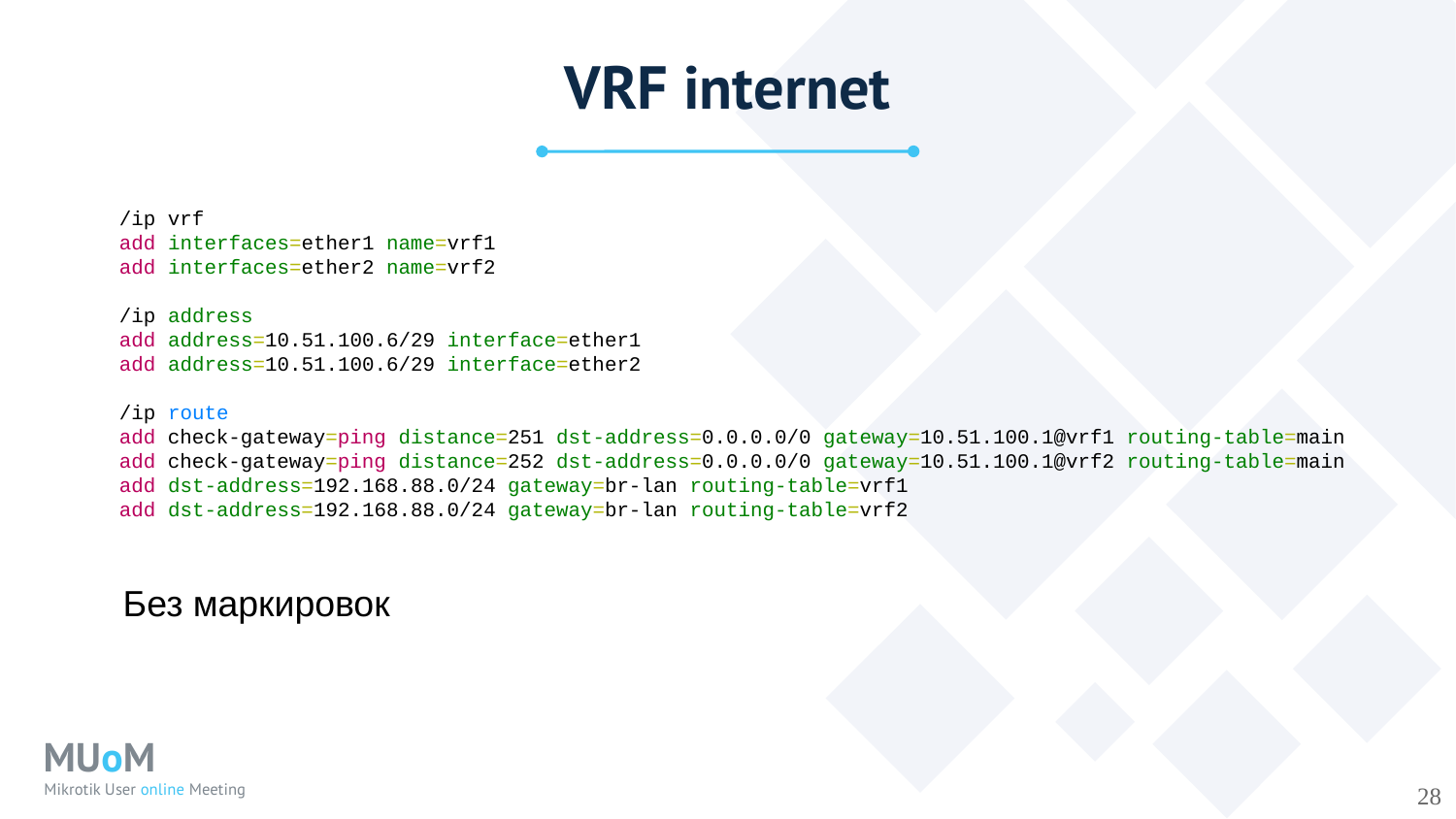

VRF internet

/ip vrf
add interfaces=ether1 name=vrf1
add interfaces=ether2 name=vrf2

/ip address
add address=10.51.100.6/29 interface=ether1
add address=10.51.100.6/29 interface=ether2

/ip route
add check-gateway=ping distance=251 dst-address=0.0.0.0/0 gateway=10.51.100.1@vrf1 routing-table=main
add check-gateway=ping distance=252 dst-address=0.0.0.0/0 gateway=10.51.100.1@vrf2 routing-table=main
add dst-address=192.168.88.0/24 gateway=br-lan routing-table=vrf1
add dst-address=192.168.88.0/24 gateway=br-lan routing-table=vrf2
Без маркировок
MUoM
Mikrotik User online Meeting